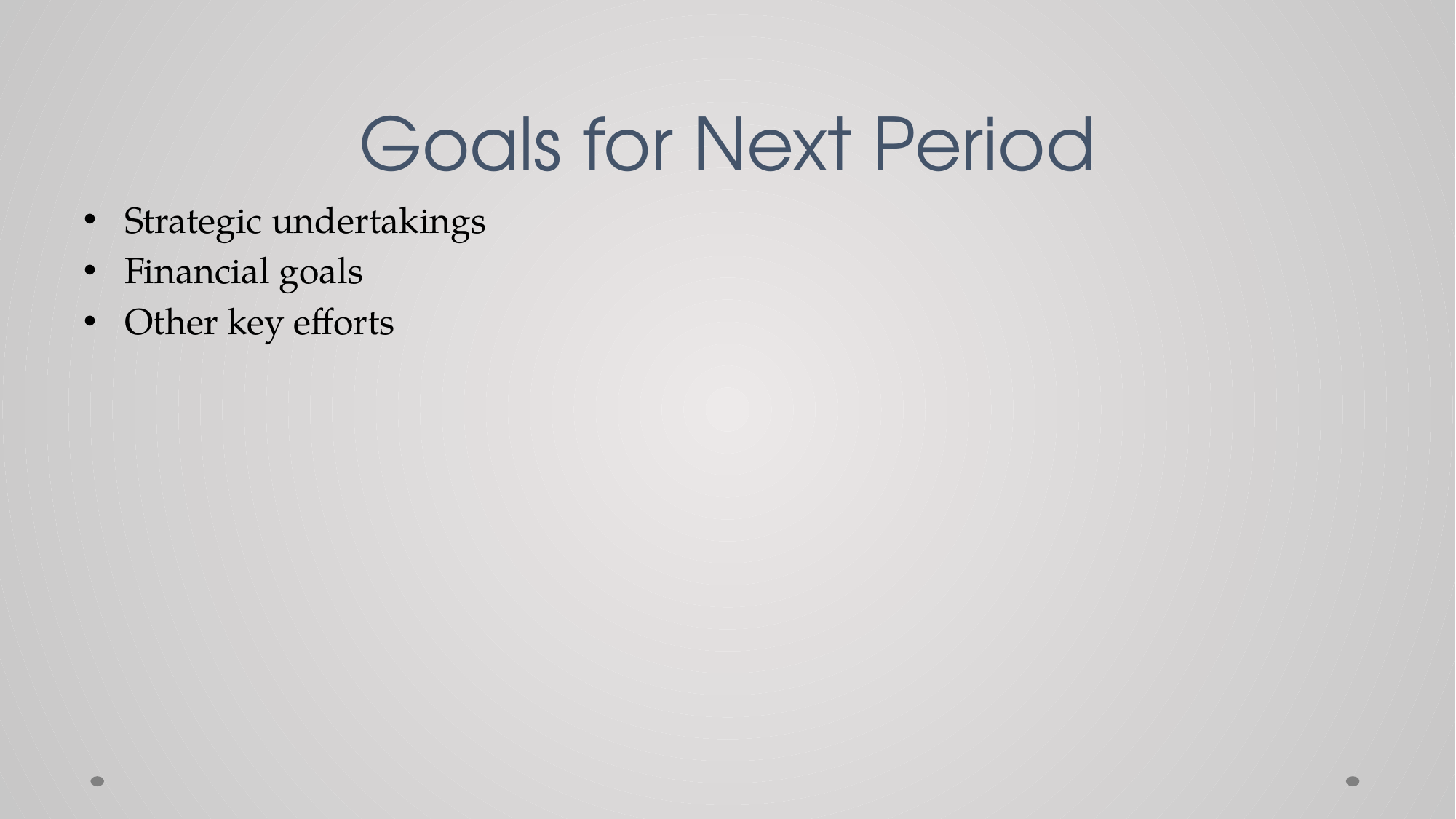

# Goals for Next Period
Strategic undertakings
Financial goals
Other key efforts